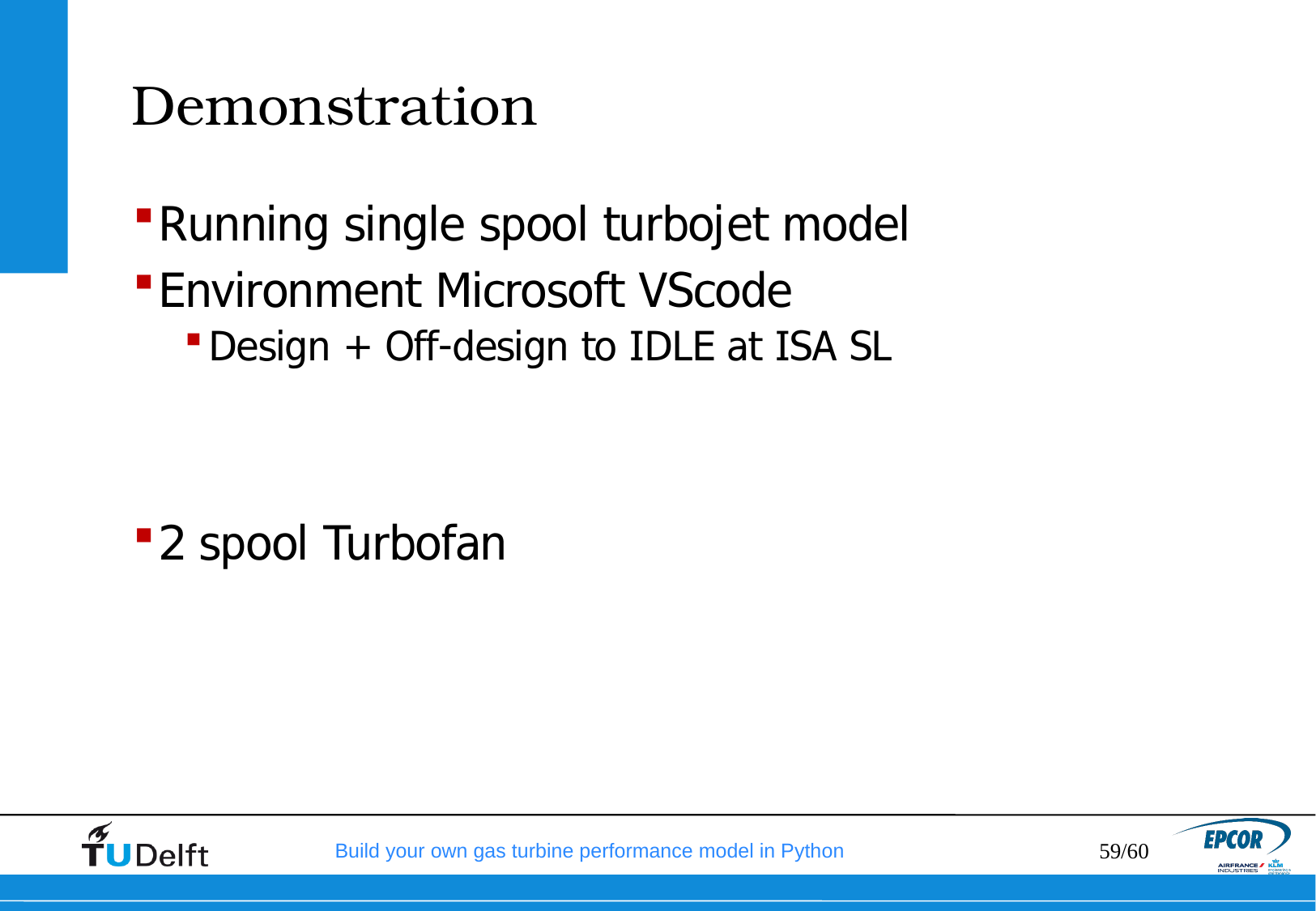

# Demonstration

Running single spool turbojet model
Environment Microsoft VScode
Design + Off-design to IDLE at ISA SL

2 spool Turbofan